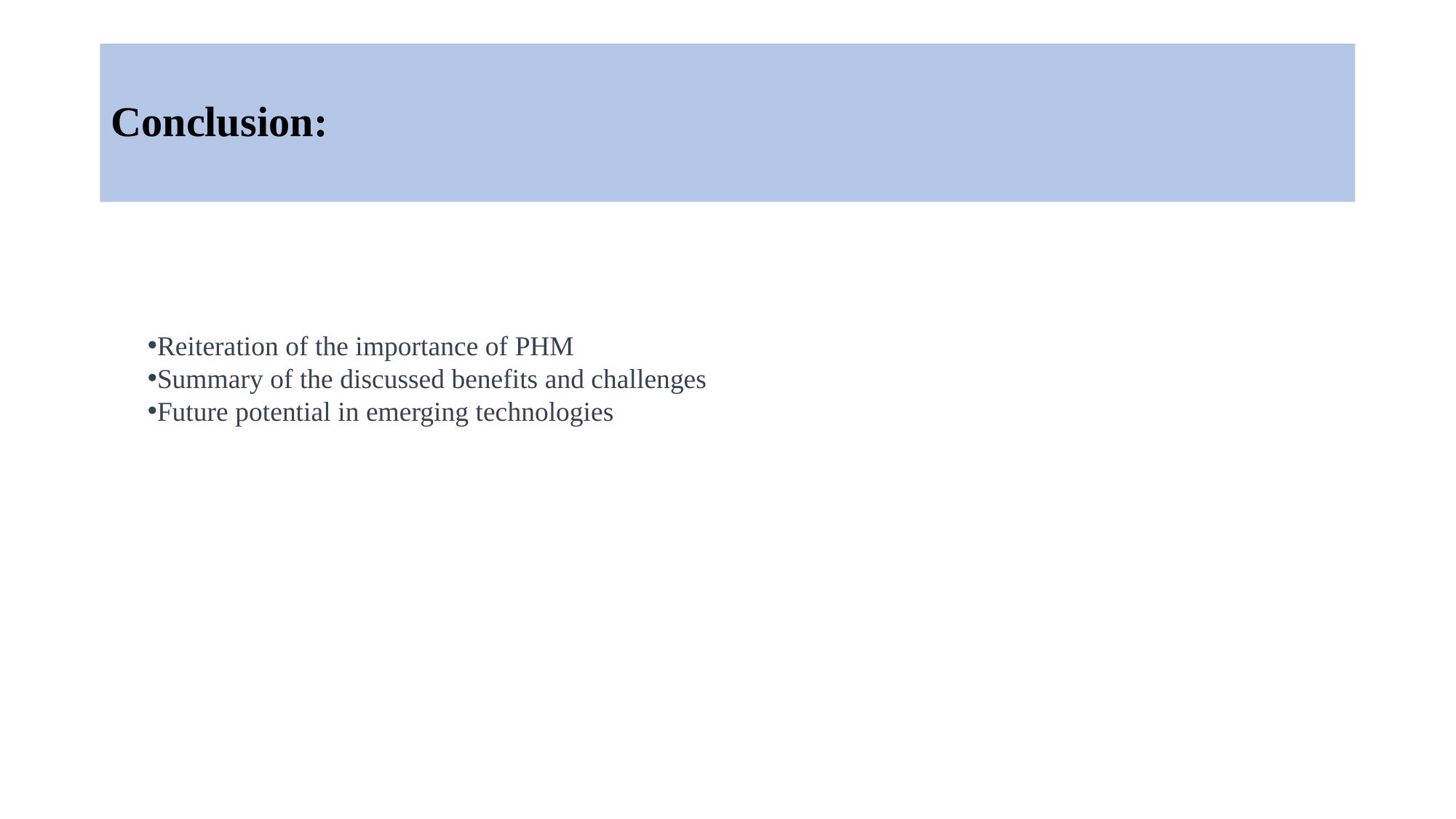

# Conclusion:
Reiteration of the importance of PHM
Summary of the discussed benefits and challenges
Future potential in emerging technologies